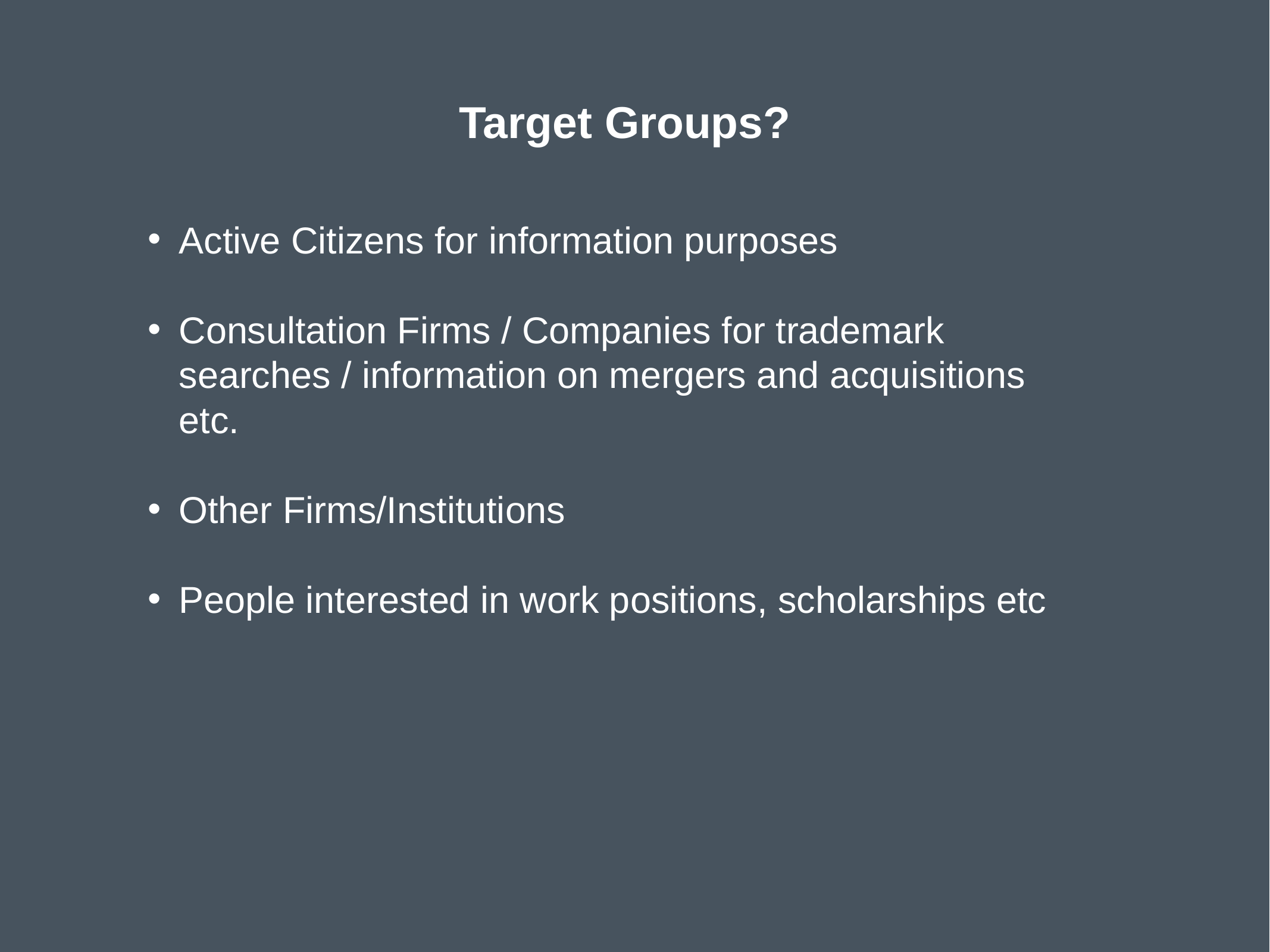

# Target Groups?
Active Citizens for information purposes

Consultation Firms / Companies for trademark searches / information on mergers and acquisitions etc.

Other Firms/Institutions

People interested in work positions, scholarships etc